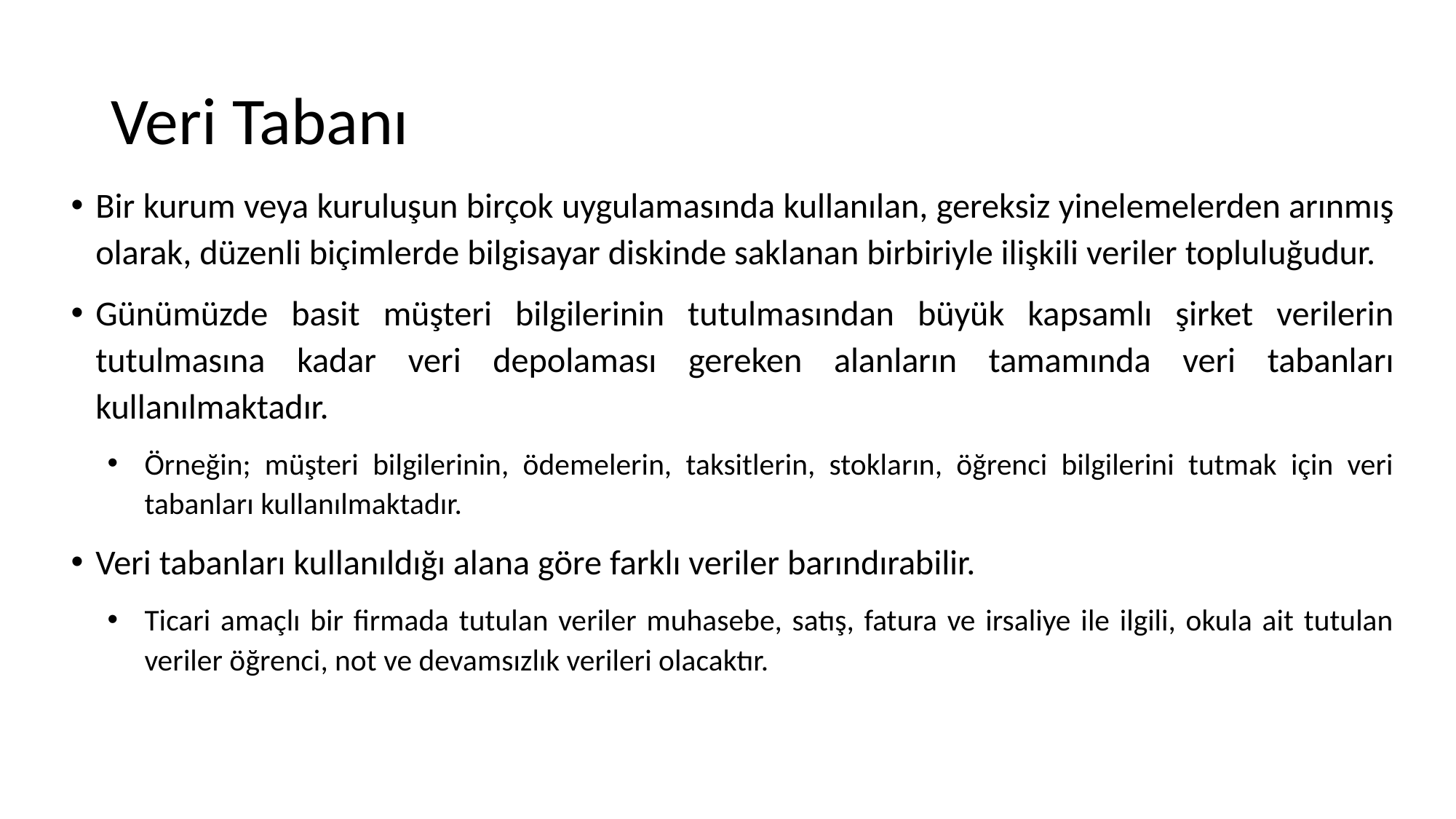

# Veri Tabanı
Bir kurum veya kuruluşun birçok uygulamasında kullanılan, gereksiz yinelemelerden arınmış olarak, düzenli biçimlerde bilgisayar diskinde saklanan birbiriyle ilişkili veriler topluluğudur.
Günümüzde basit müşteri bilgilerinin tutulmasından büyük kapsamlı şirket verilerin tutulmasına kadar veri depolaması gereken alanların tamamında veri tabanları kullanılmaktadır.
Örneğin; müşteri bilgilerinin, ödemelerin, taksitlerin, stokların, öğrenci bilgilerini tutmak için veri tabanları kullanılmaktadır.
Veri tabanları kullanıldığı alana göre farklı veriler barındırabilir.
Ticari amaçlı bir firmada tutulan veriler muhasebe, satış, fatura ve irsaliye ile ilgili, okula ait tutulan veriler öğrenci, not ve devamsızlık verileri olacaktır.